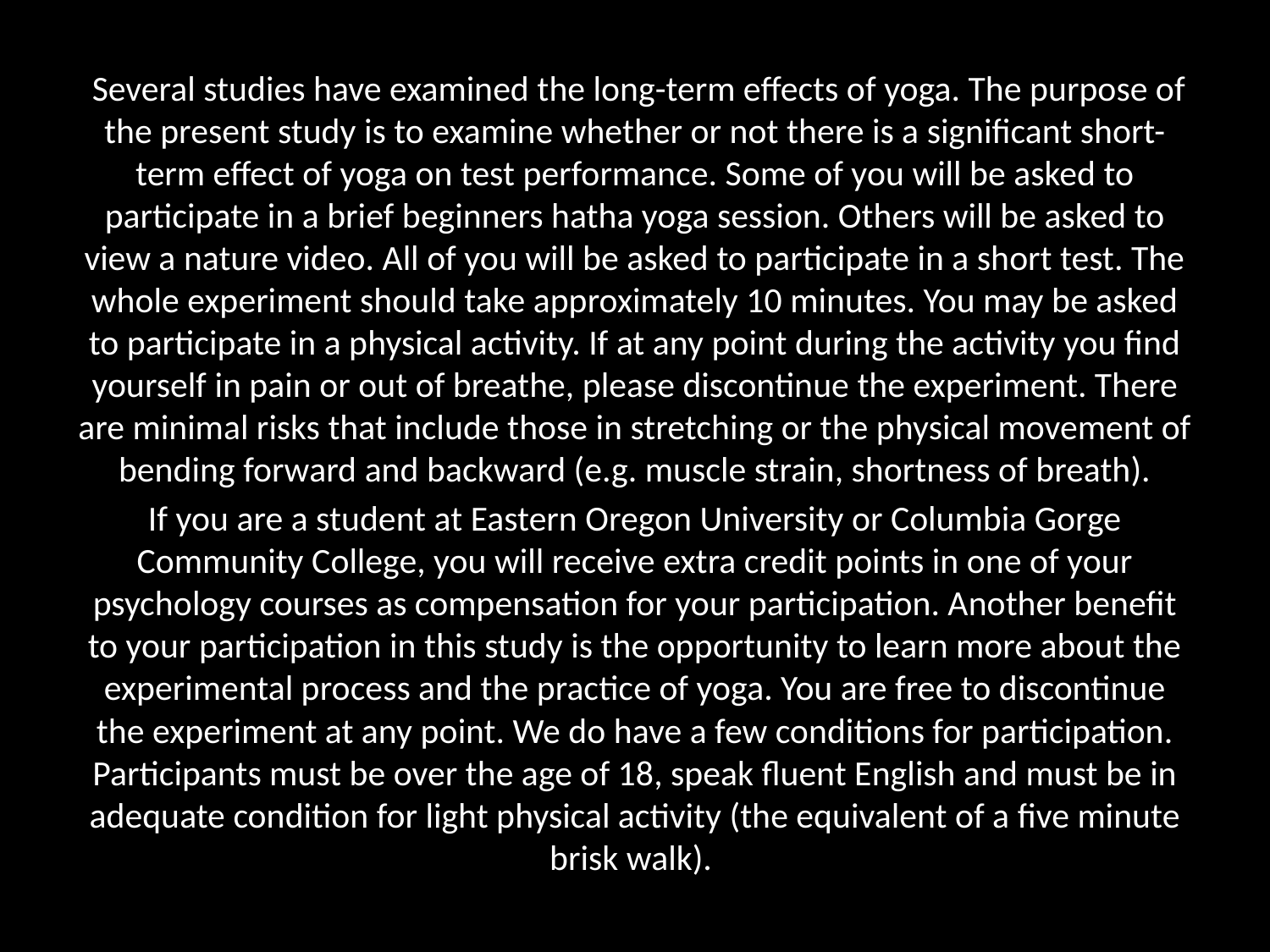

Several studies have examined the long-term effects of yoga. The purpose of the present study is to examine whether or not there is a significant short-term effect of yoga on test performance. Some of you will be asked to participate in a brief beginners hatha yoga session. Others will be asked to view a nature video. All of you will be asked to participate in a short test. The whole experiment should take approximately 10 minutes. You may be asked to participate in a physical activity. If at any point during the activity you find yourself in pain or out of breathe, please discontinue the experiment. There are minimal risks that include those in stretching or the physical movement of bending forward and backward (e.g. muscle strain, shortness of breath).
If you are a student at Eastern Oregon University or Columbia Gorge Community College, you will receive extra credit points in one of your psychology courses as compensation for your participation. Another benefit to your participation in this study is the opportunity to learn more about the experimental process and the practice of yoga. You are free to discontinue the experiment at any point. We do have a few conditions for participation. Participants must be over the age of 18, speak fluent English and must be in adequate condition for light physical activity (the equivalent of a five minute brisk walk).